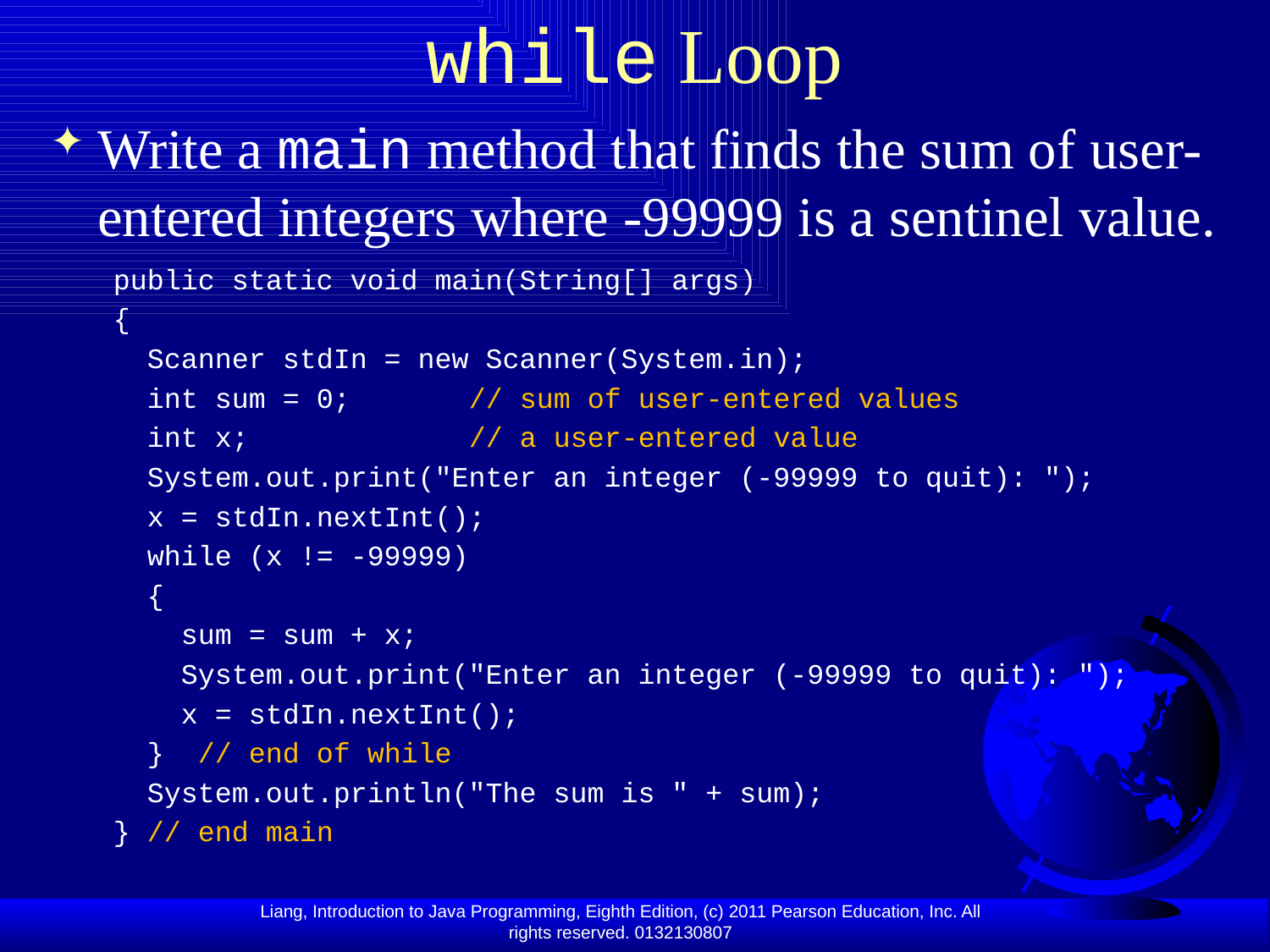

while Loop
Write a main method that finds the sum of user-entered integers where -99999 is a sentinel value.
public static void main(String[] args)
{
  Scanner stdIn = new Scanner(System.in);
  int sum = 0;       // sum of user-entered values
  int x;             // a user-entered value
  System.out.print("Enter an integer (-99999 to quit): ");
  x = stdIn.nextInt();
  while (x != -99999)
  {
    sum = sum + x;
    System.out.print("Enter an integer (-99999 to quit): ");
    x = stdIn.nextInt();
  }  // end of while
  System.out.println("The sum is " + sum);
} // end main